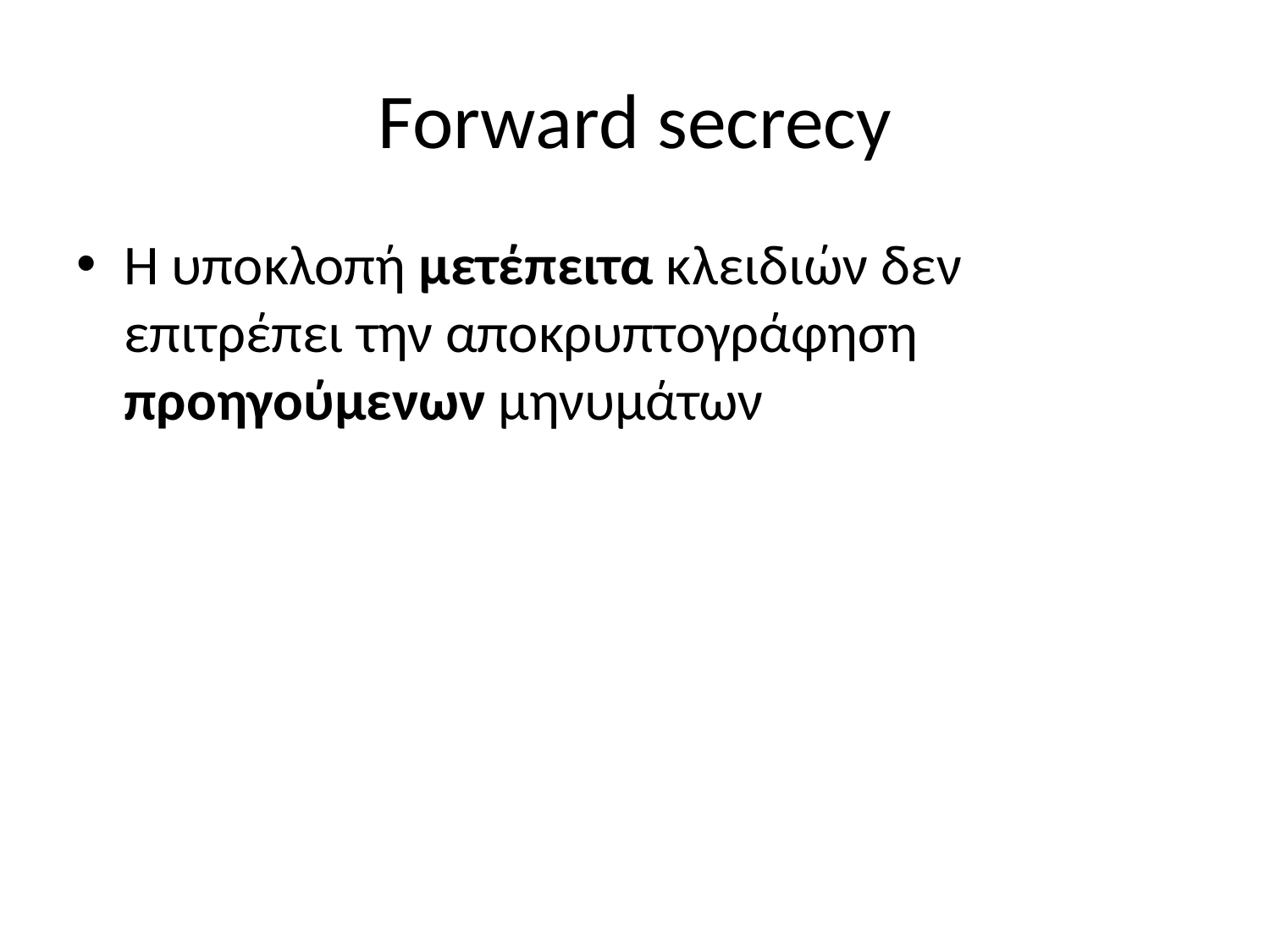

# Forward secrecy
Η υποκλοπή μετέπειτα κλειδιών δεν επιτρέπει την αποκρυπτογράφηση προηγούμενων μηνυμάτων